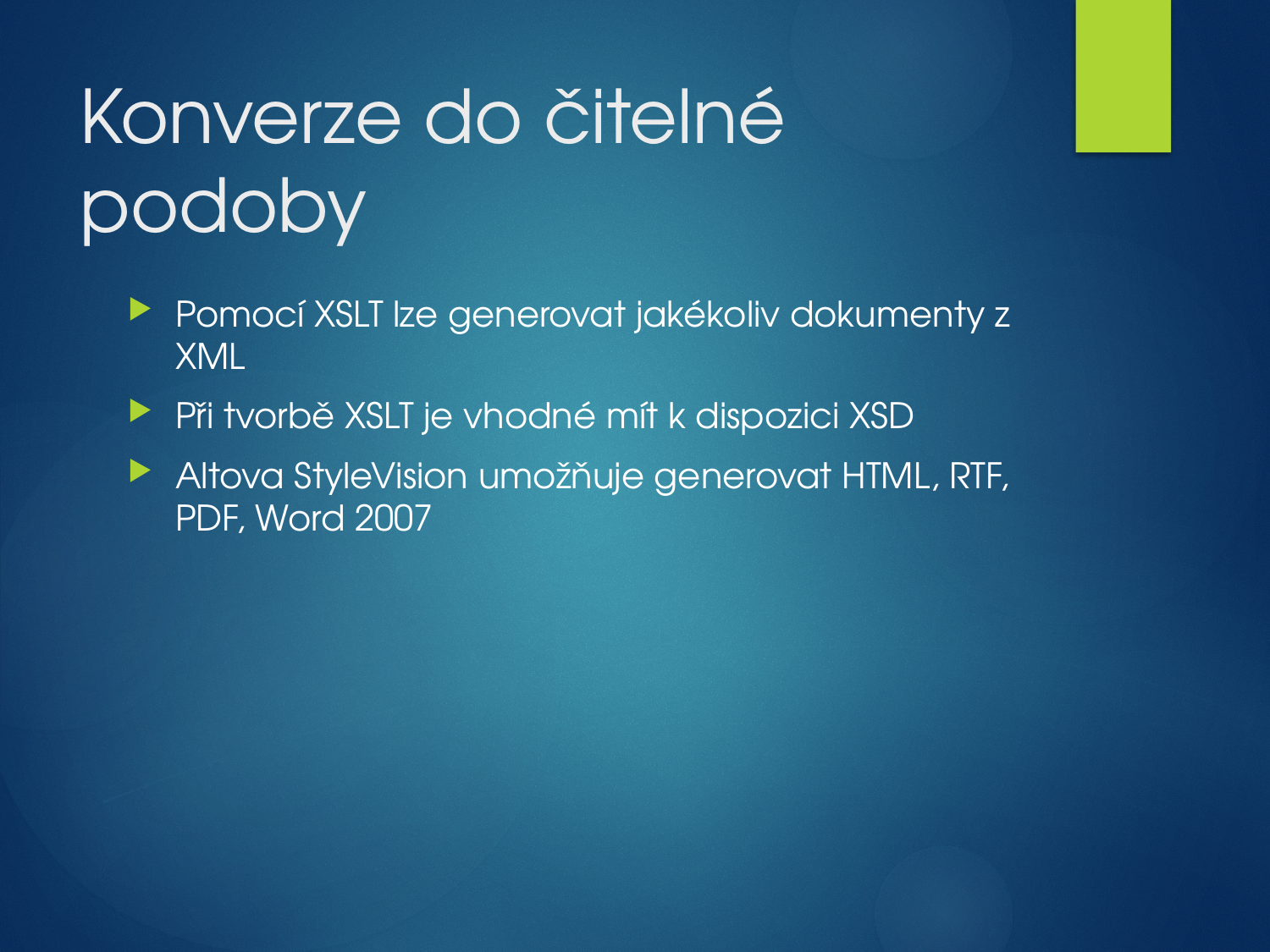

# Konverze do čitelné podoby
Pomocí XSLT lze generovat jakékoliv dokumenty z XML
Při tvorbě XSLT je vhodné mít k dispozici XSD
Altova StyleVision umožňuje generovat HTML, RTF, PDF, Word 2007